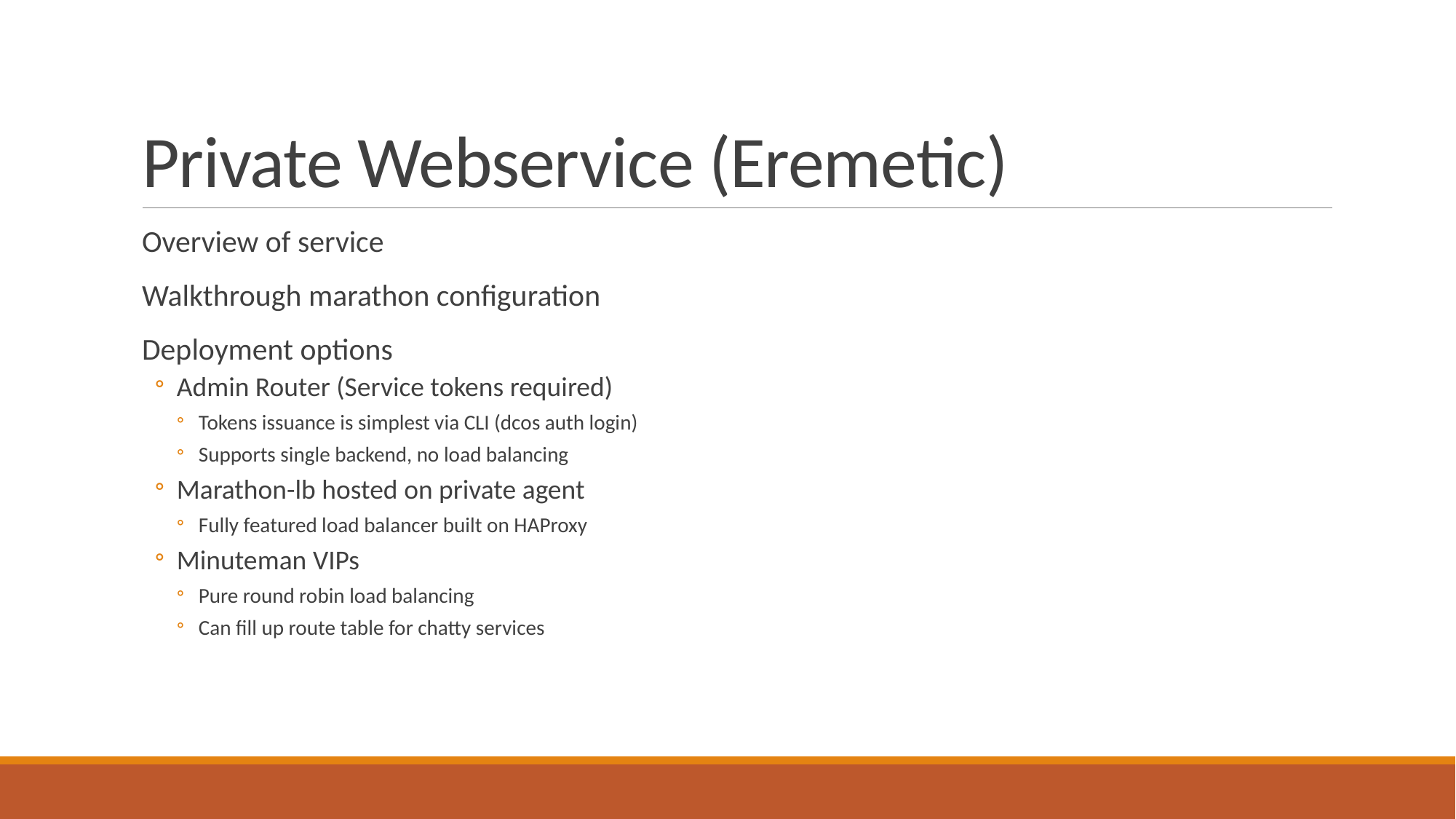

# Private Webservice (Eremetic)
Overview of service
Walkthrough marathon configuration
Deployment options
Admin Router (Service tokens required)
Tokens issuance is simplest via CLI (dcos auth login)
Supports single backend, no load balancing
Marathon-lb hosted on private agent
Fully featured load balancer built on HAProxy
Minuteman VIPs
Pure round robin load balancing
Can fill up route table for chatty services